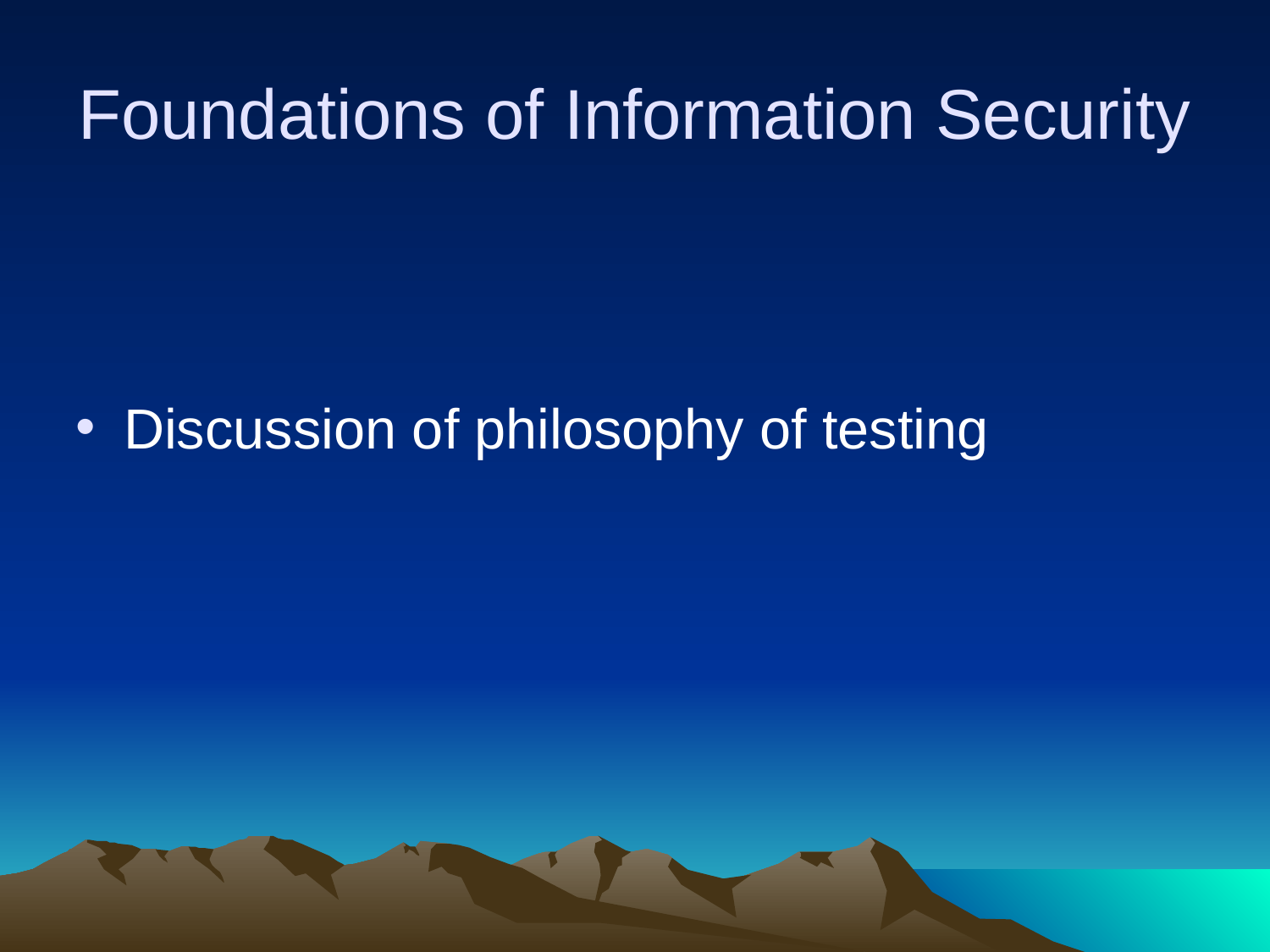

# Foundations of Information Security

Discussion of philosophy of testing